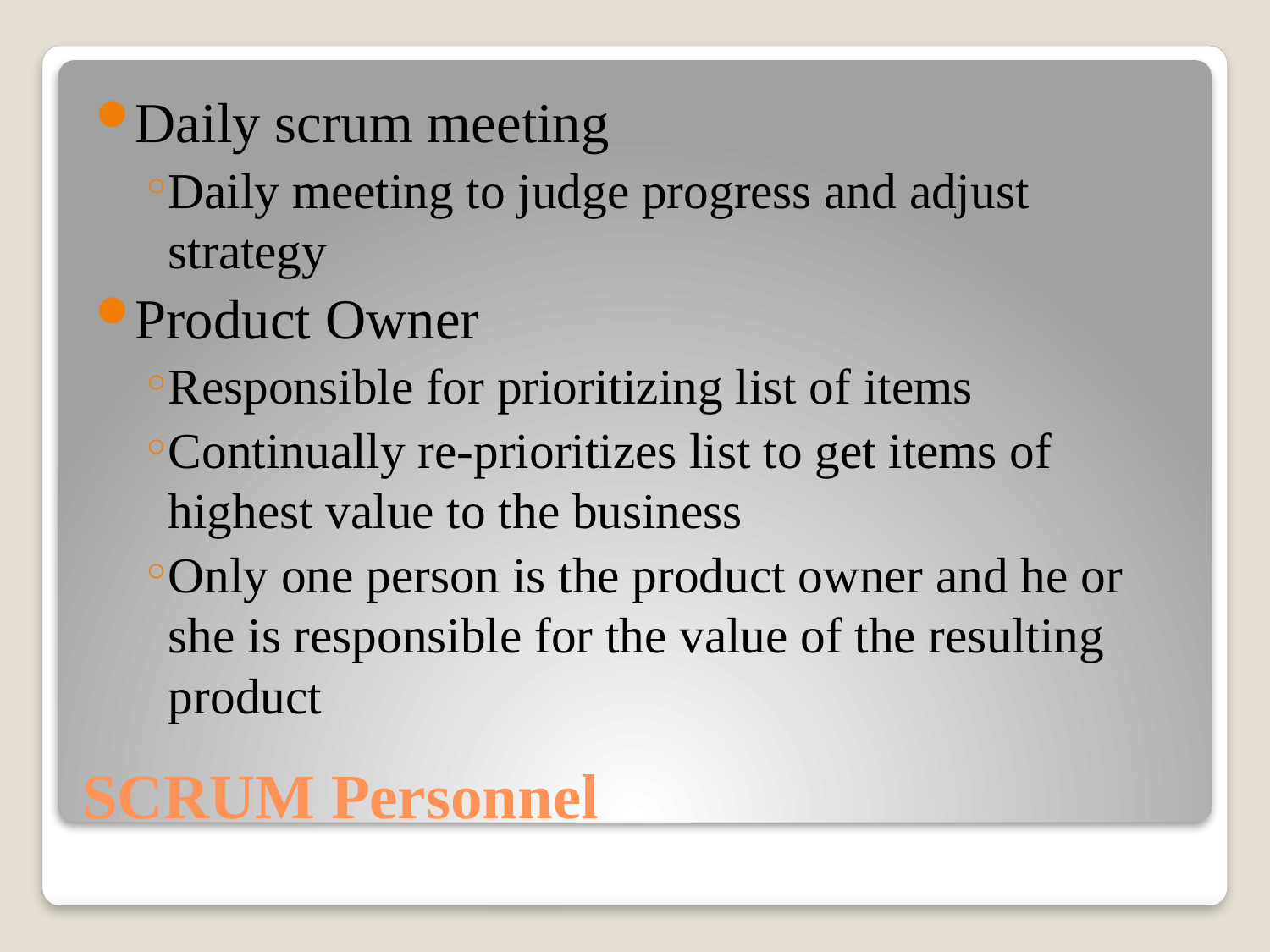

Daily scrum meeting
Daily meeting to judge progress and adjust strategy
Product Owner
Responsible for prioritizing list of items
Continually re-prioritizes list to get items of highest value to the business
Only one person is the product owner and he or she is responsible for the value of the resulting product

# SCRUM Personnel